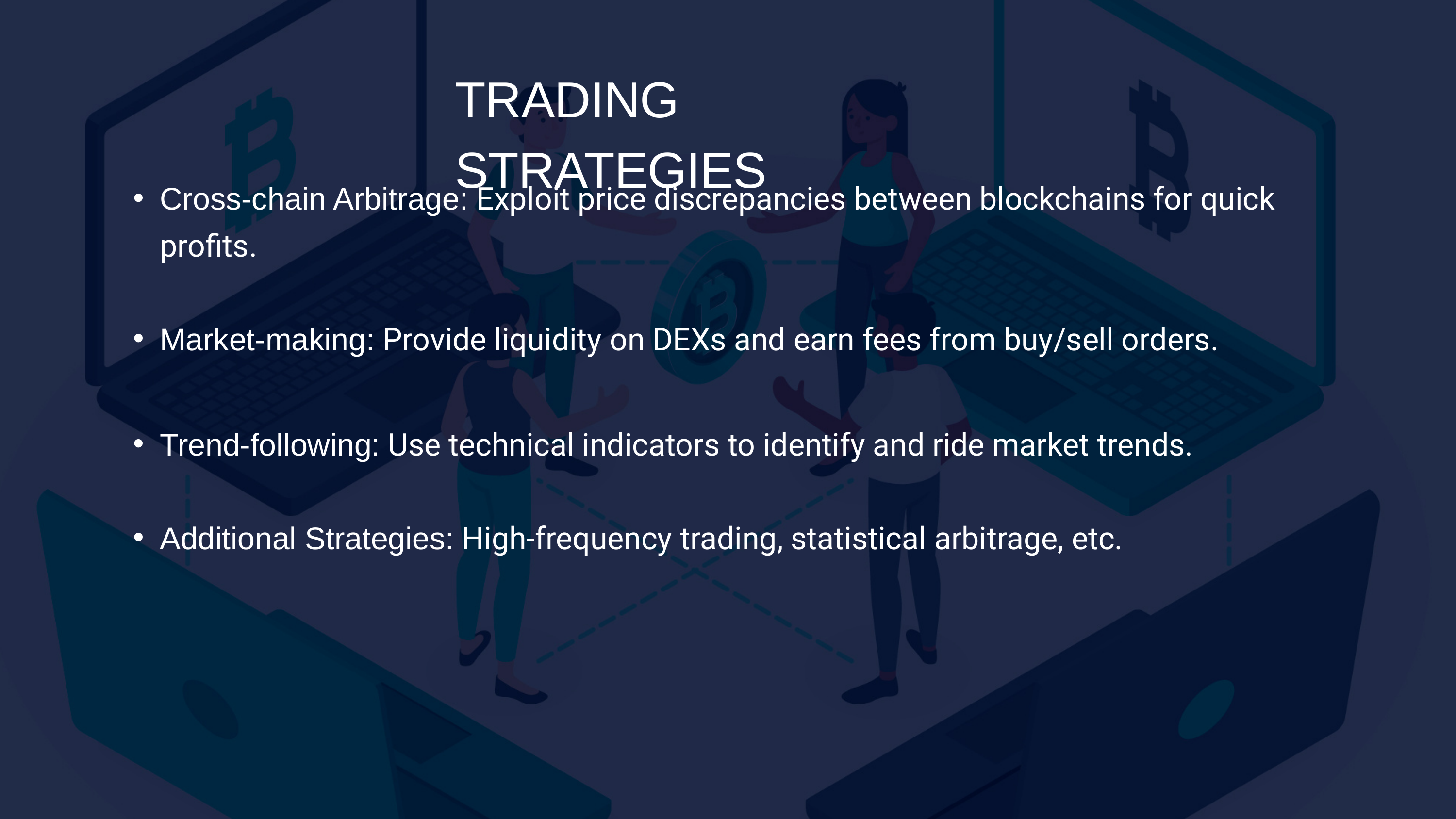

TRADING STRATEGIES
Cross-chain Arbitrage: Exploit price discrepancies between blockchains for quick profits.

Market-making: Provide liquidity on DEXs and earn fees from buy/sell orders.

Trend-following: Use technical indicators to identify and ride market trends.

Additional Strategies: High-frequency trading, statistical arbitrage, etc.